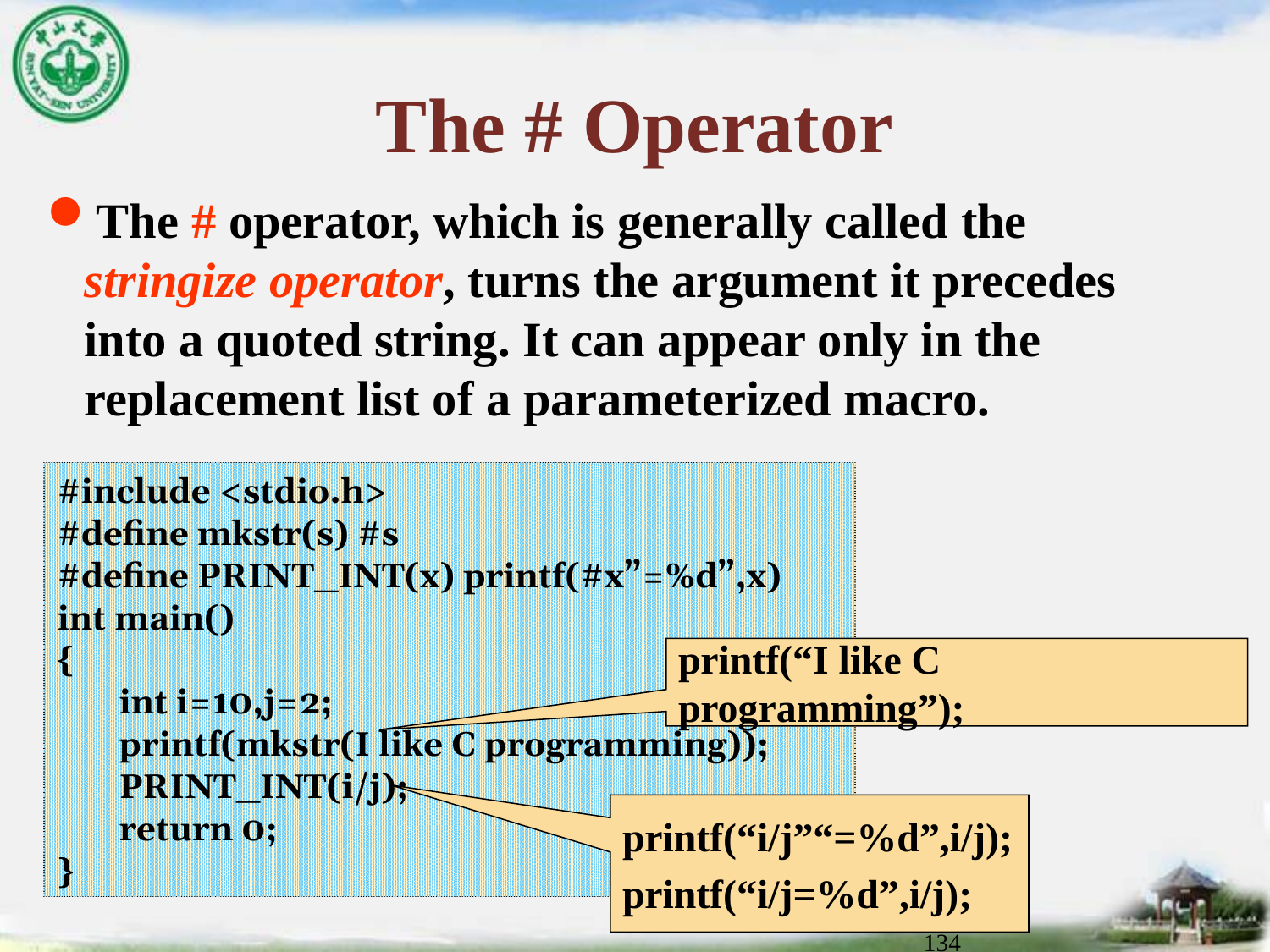

# The # Operator
The # operator, which is generally called the stringize operator, turns the argument it precedes into a quoted string. It can appear only in the replacement list of a parameterized macro.
#include <stdio.h>
#define mkstr(s) #s
#define PRINT_INT(x) printf(#x”=%d”,x)
int main()
{
  	int i=10,j=2;
  	printf(mkstr(I like C programming));
  	PRINT_INT(i/j);
	return 0;
}
printf(“I like C programming”);
printf(“i/j”“=%d”,i/j);
printf(“i/j=%d”,i/j);
134